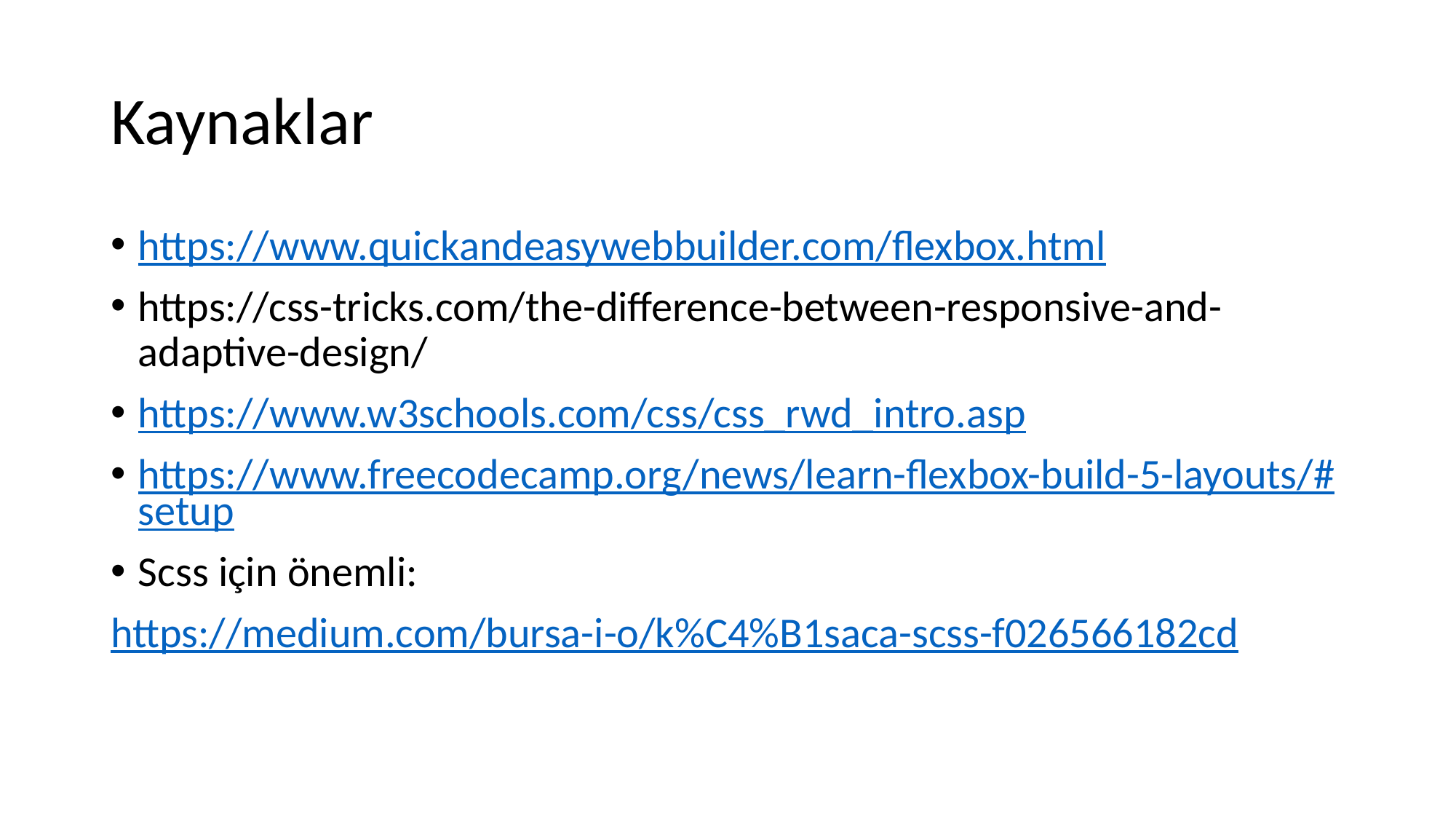

# Kaynaklar
https://www.quickandeasywebbuilder.com/flexbox.html
https://css-tricks.com/the-difference-between-responsive-and-adaptive-design/
https://www.w3schools.com/css/css_rwd_intro.asp
https://www.freecodecamp.org/news/learn-flexbox-build-5-layouts/#setup
Scss için önemli:
https://medium.com/bursa-i-o/k%C4%B1saca-scss-f026566182cd